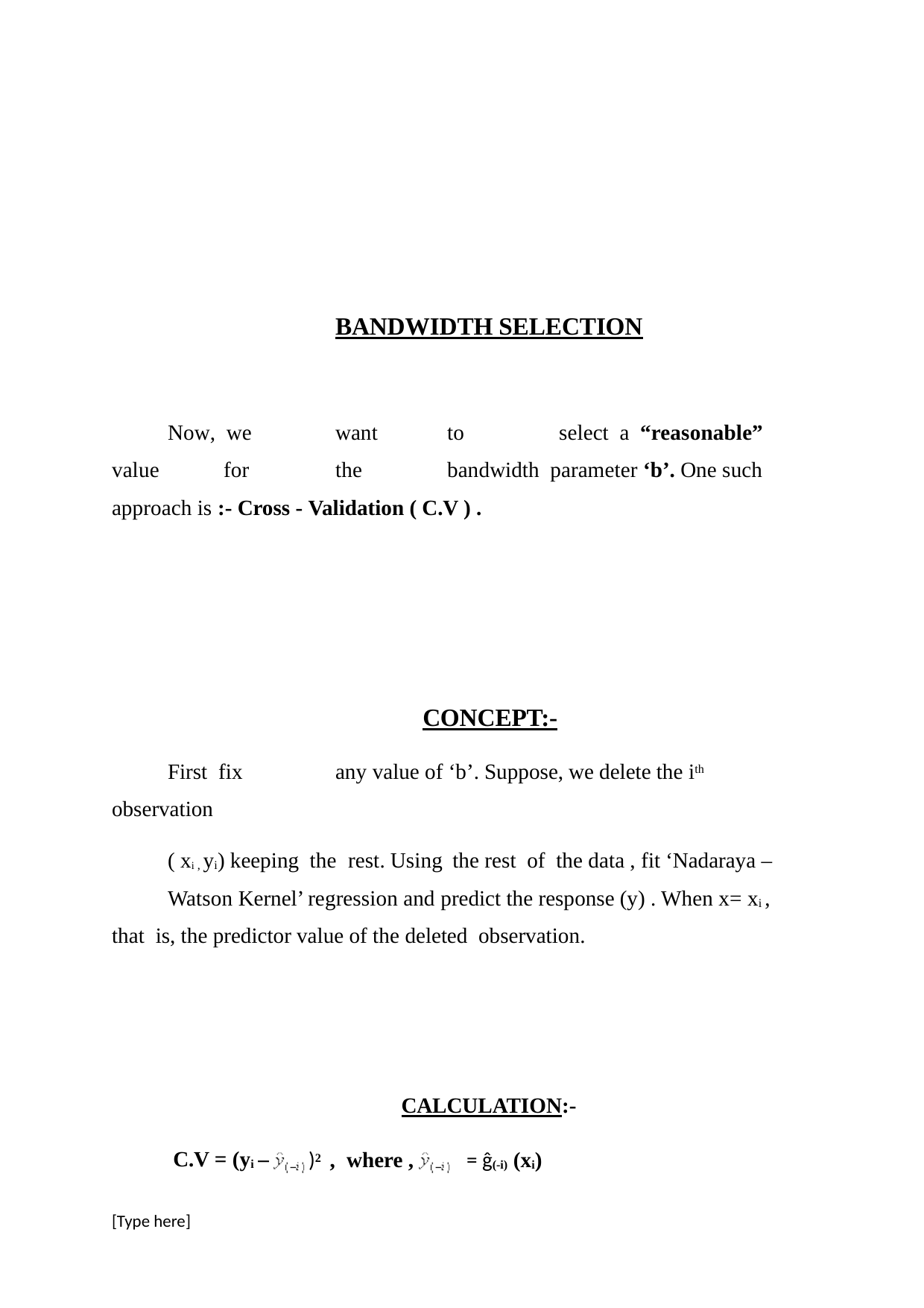

BANDWIDTH SELECTION

Now,  we	want	to	select  a  “reasonable”	value	for	the	bandwidth  parameter ‘b’. One such approach is :- Cross - Validation ( C.V ) .
CONCEPT:-
First  fix	any value of ‘b’. Suppose, we delete the ith observation
( xi , yi) keeping  the  rest. Using	 the rest of  the data , fit ‘Nadaraya –
Watson Kernel’ regression and predict the response (y) . When x= xi , that  is, the predictor value of the deleted observation.
CALCULATION:-

)2   ,  where ,	= ĝ(-i) (xi)
C.V = (yi –

[Type here]